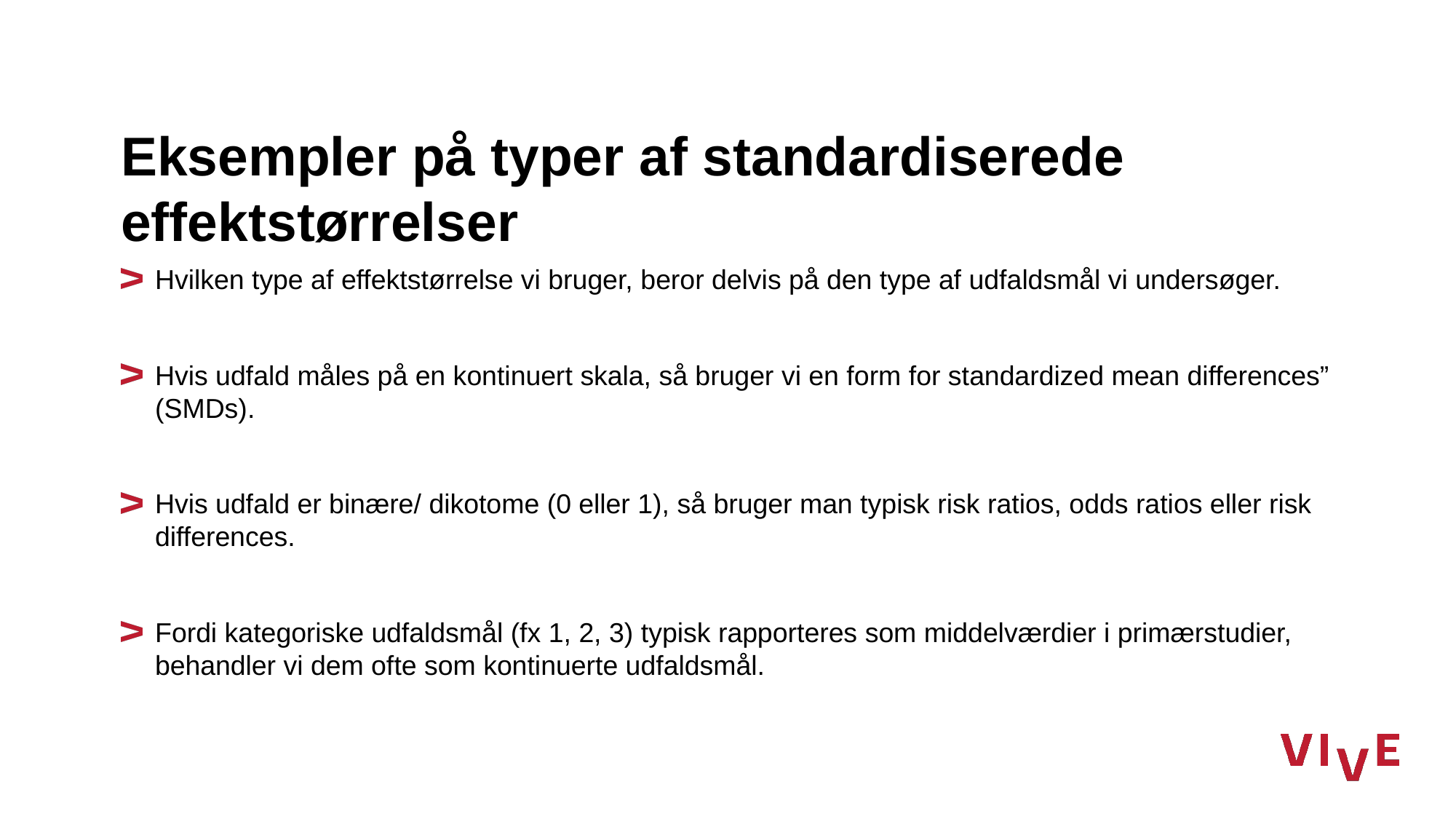

# Eksempler på typer af standardiserede effektstørrelser
Hvilken type af effektstørrelse vi bruger, beror delvis på den type af udfaldsmål vi undersøger.

Hvis udfald måles på en kontinuert skala, så bruger vi en form for standardized mean differences” (SMDs).

Hvis udfald er binære/ dikotome (0 eller 1), så bruger man typisk risk ratios, odds ratios eller risk differences.

Fordi kategoriske udfaldsmål (fx 1, 2, 3) typisk rapporteres som middelværdier i primærstudier, behandler vi dem ofte som kontinuerte udfaldsmål.